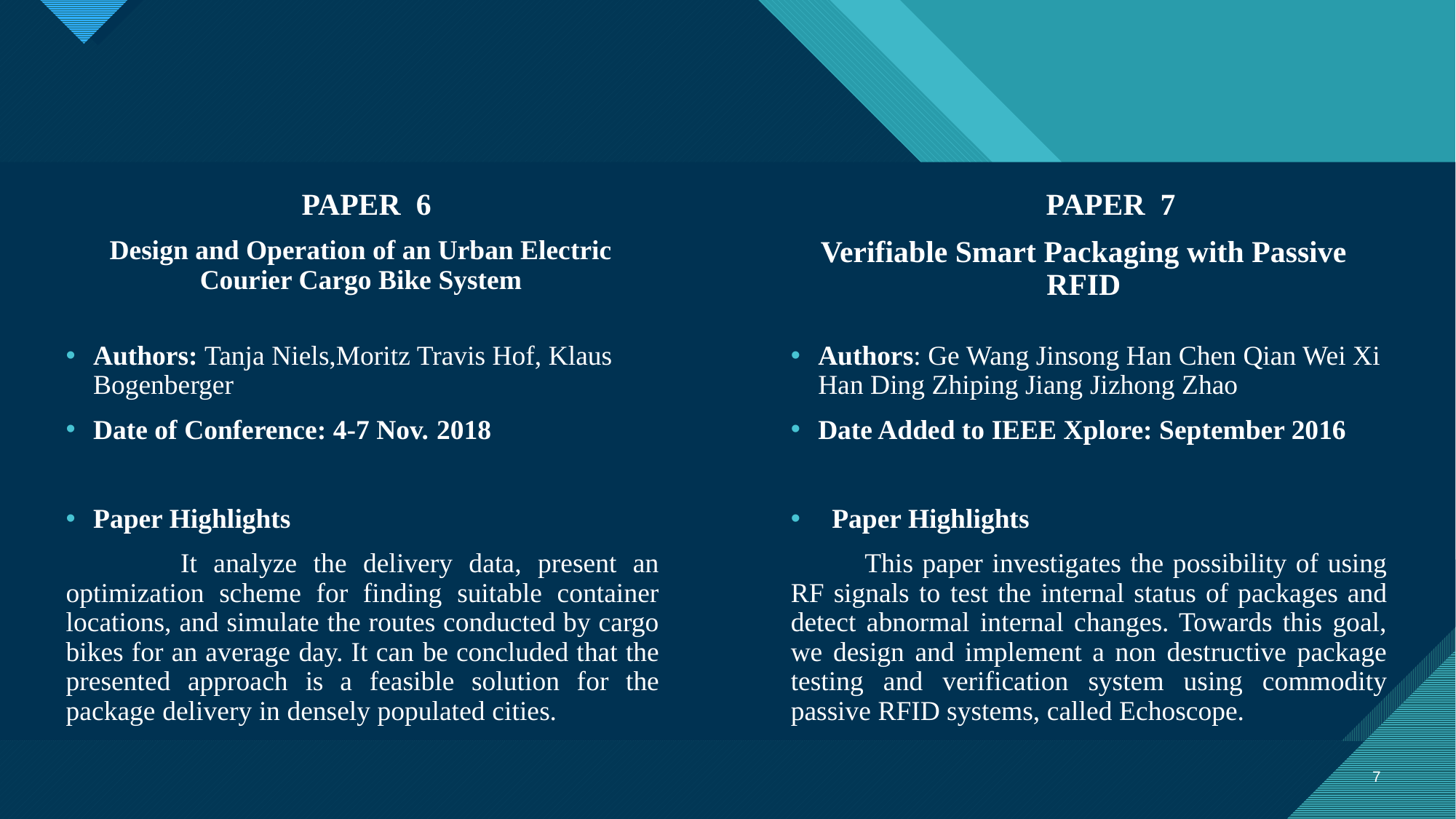

PAPER  6
PAPER  7
Design and Operation of an Urban Electric Courier Cargo Bike System
Verifiable Smart Packaging with Passive RFID

Authors: Tanja Niels,Moritz Travis Hof, Klaus Bogenberger
Date of Conference: 4-7 Nov. 2018

Paper Highlights
       It analyze the delivery data, present an optimization scheme for finding suitable container locations, and simulate the routes conducted by cargo bikes for an average day. It can be concluded that the presented approach is a feasible solution for the package delivery in densely populated cities.
Authors: Ge Wang Jinsong Han Chen Qian Wei Xi Han Ding Zhiping Jiang Jizhong Zhao
Date Added to IEEE Xplore: September 2016

  Paper Highlights
        This paper investigates the possibility of using RF signals to test the internal status of packages and detect abnormal internal changes. Towards this goal, we design and implement a non destructive package testing and verification system using commodity passive RFID systems, called Echoscope.

7